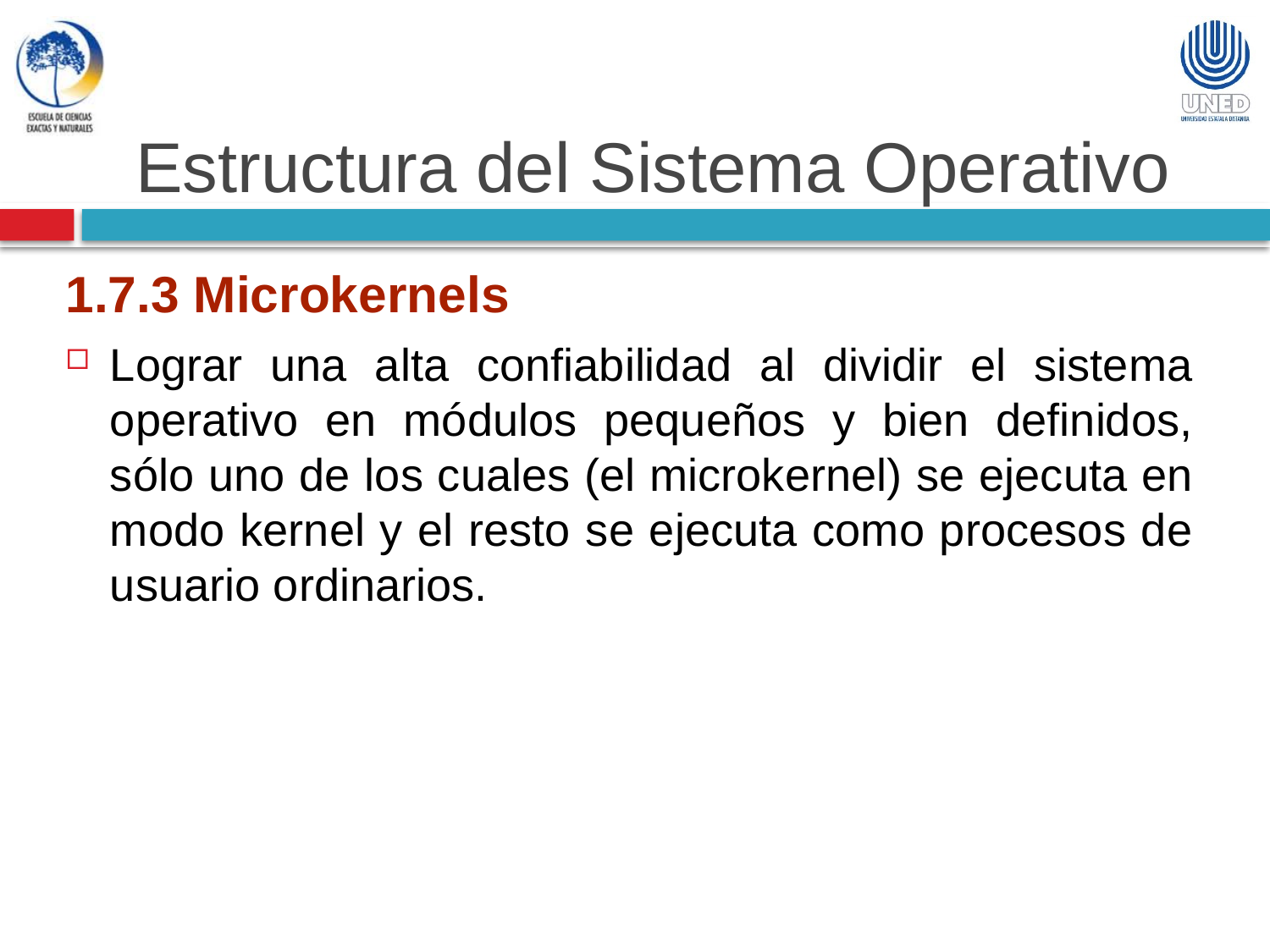

Estructura del Sistema Operativo
1.7.3 Microkernels
Lograr una alta confiabilidad al dividir el sistema operativo en módulos pequeños y bien definidos, sólo uno de los cuales (el microkernel) se ejecuta en modo kernel y el resto se ejecuta como procesos de usuario ordinarios.